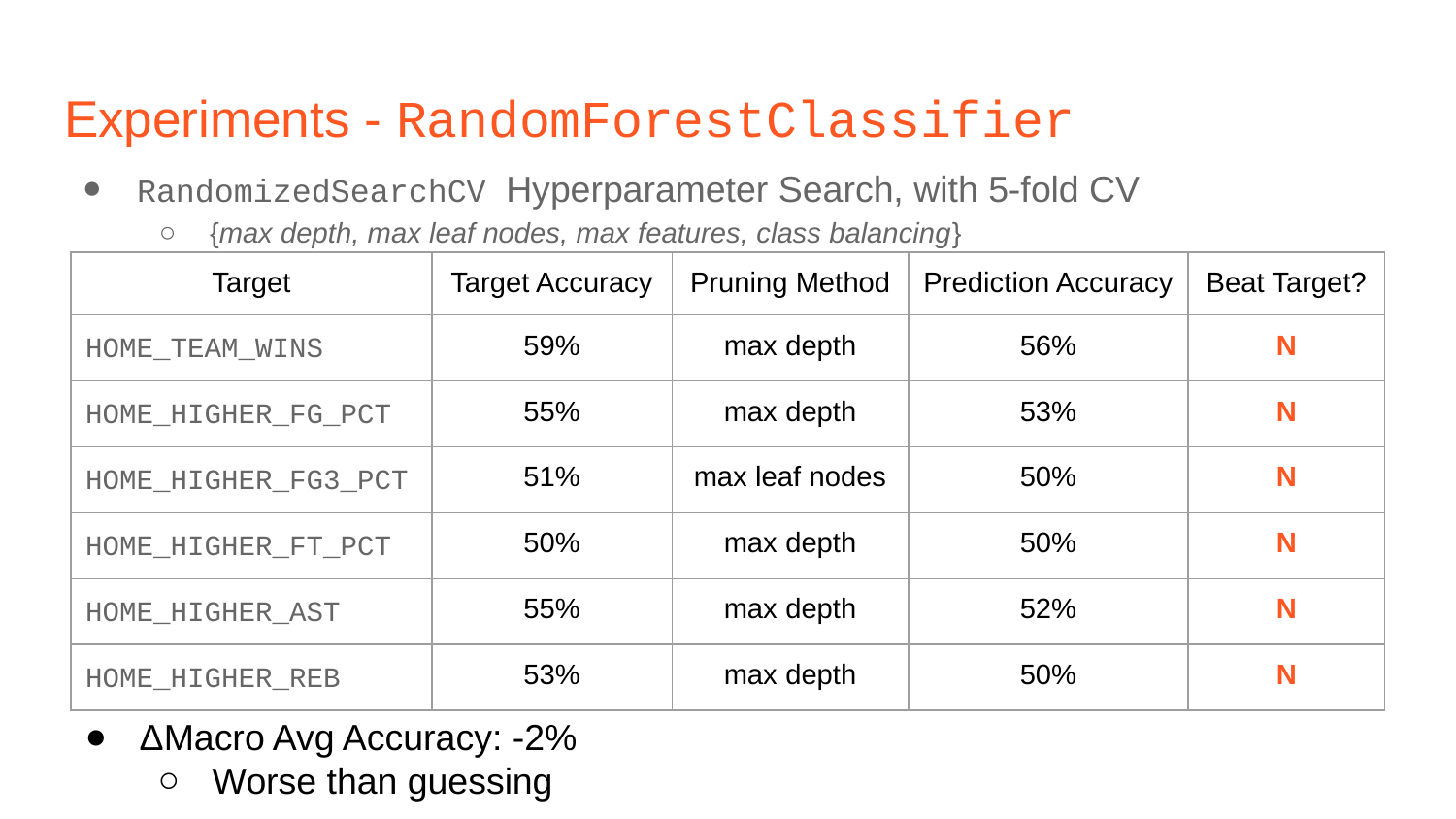

# Experiments - RandomForestClassifier
RandomizedSearchCV Hyperparameter Search, with 5-fold CV
{max depth, max leaf nodes, max features, class balancing}

| Target | Target Accuracy | Pruning Method | Prediction Accuracy | Beat Target? |
| --- | --- | --- | --- | --- |
| HOME\_TEAM\_WINS | 59% | max depth | 56% | N |
| HOME\_HIGHER\_FG\_PCT | 55% | max depth | 53% | N |
| HOME\_HIGHER\_FG3\_PCT | 51% | max leaf nodes | 50% | N |
| HOME\_HIGHER\_FT\_PCT | 50% | max depth | 50% | N |
| HOME\_HIGHER\_AST | 55% | max depth | 52% | N |
| HOME\_HIGHER\_REB | 53% | max depth | 50% | N |
ΔMacro Avg Accuracy: -2%
Worse than guessing